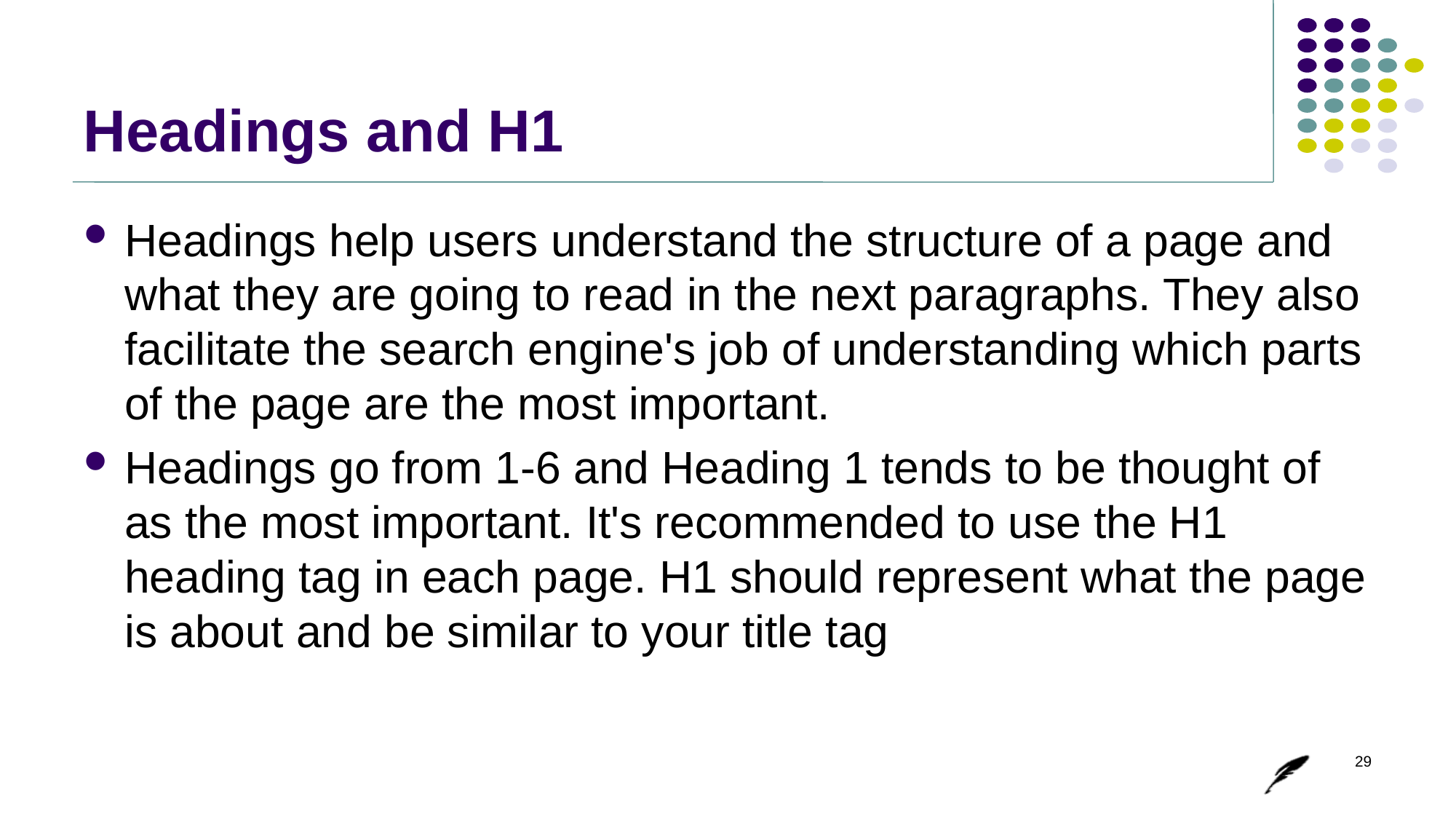

# Headings and H1
Headings help users understand the structure of a page and what they are going to read in the next paragraphs. They also facilitate the search engine's job of understanding which parts of the page are the most important.
Headings go from 1-6 and Heading 1 tends to be thought of as the most important. It's recommended to use the H1 heading tag in each page. H1 should represent what the page is about and be similar to your title tag
29